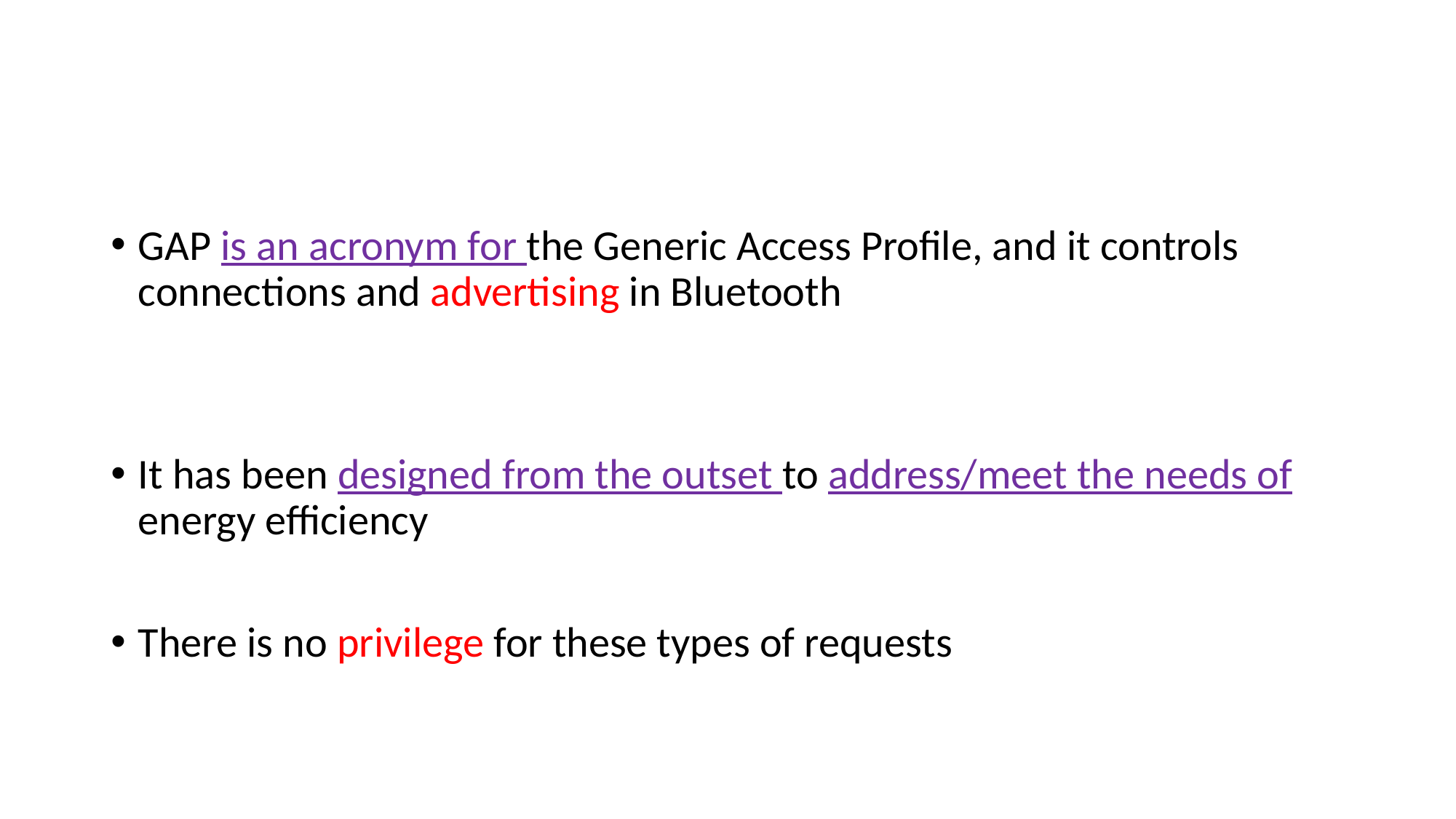

#
GAP is an acronym for the Generic Access Profile, and it controls connections and advertising in Bluetooth

It has been designed from the outset to address/meet the needs of energy efficiency

There is no privilege for these types of requests